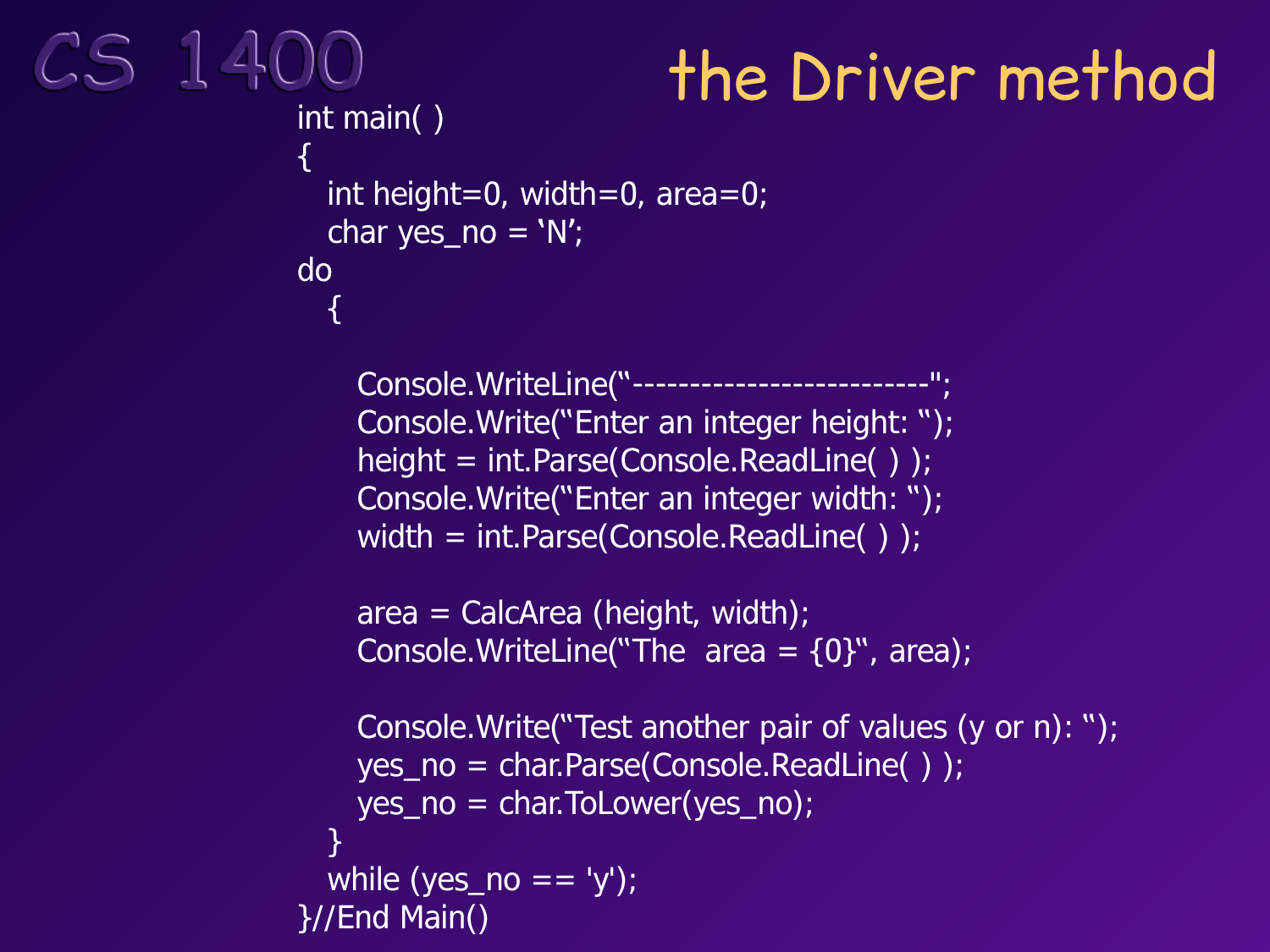

the Driver method
int main( )
{
   int height=0, width=0, area=0;
   char yes_no = ‘N’;
do
   {

      Console.WriteLine(“--------------------------";
      Console.Write(“Enter an integer height: “);
      height = int.Parse(Console.ReadLine( ) );
      Console.Write(“Enter an integer width: “);
      width = int.Parse(Console.ReadLine( ) );

      area = CalcArea (height, width);
      Console.WriteLine(“The  area = {0}“, area);

      Console.Write(“Test another pair of values (y or n): “);
      yes_no = char.Parse(Console.ReadLine( ) );
      yes_no = char.ToLower(yes_no);
   }
   while (yes_no == 'y');
}//End Main()